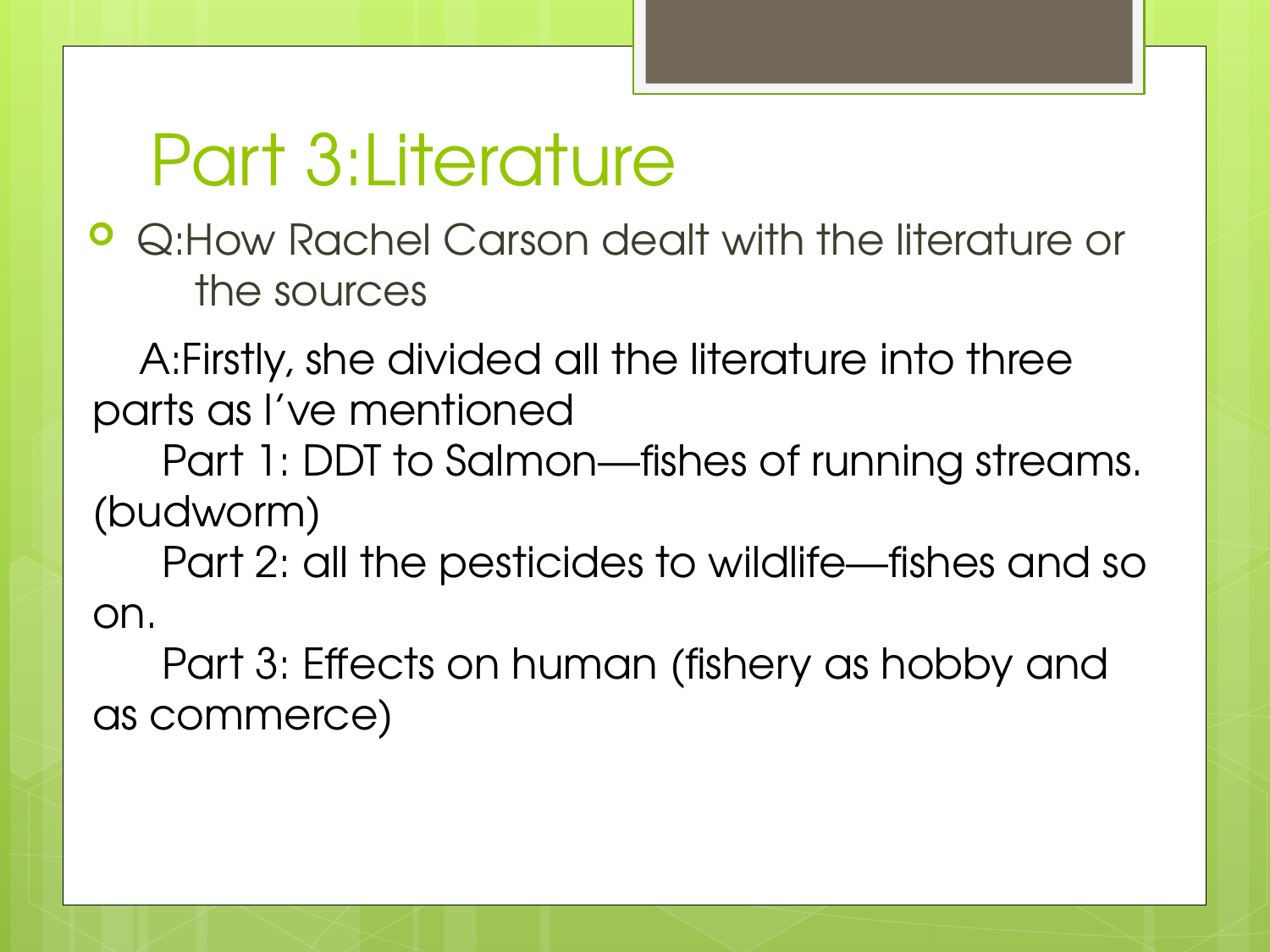

# Part 3:Literature
 Q:How Rachel Carson dealt with the literature or            the sources
    A:Firstly, she divided all the literature into three parts as I’ve mentioned
      Part 1: DDT to Salmon—fishes of running streams.  (budworm)
      Part 2: all the pesticides to wildlife—fishes and so on.
      Part 3: Effects on human (fishery as hobby and as commerce)